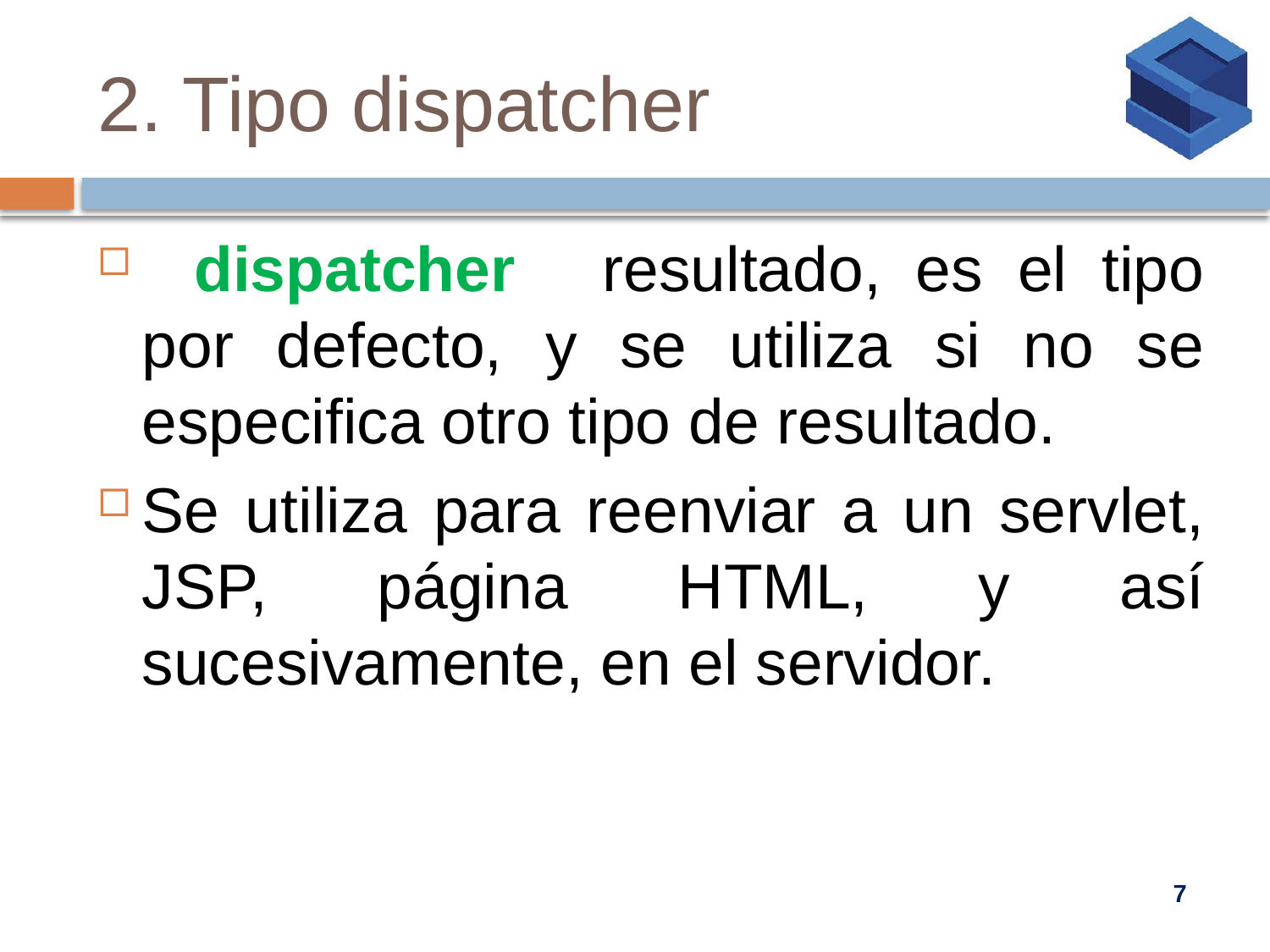

# 2. Tipo dispatcher
  dispatcher   resultado, es el tipo por defecto, y se utiliza si no se especifica otro tipo de resultado.
Se utiliza para reenviar a un servlet, JSP, página HTML, y así sucesivamente, en el servidor.
7